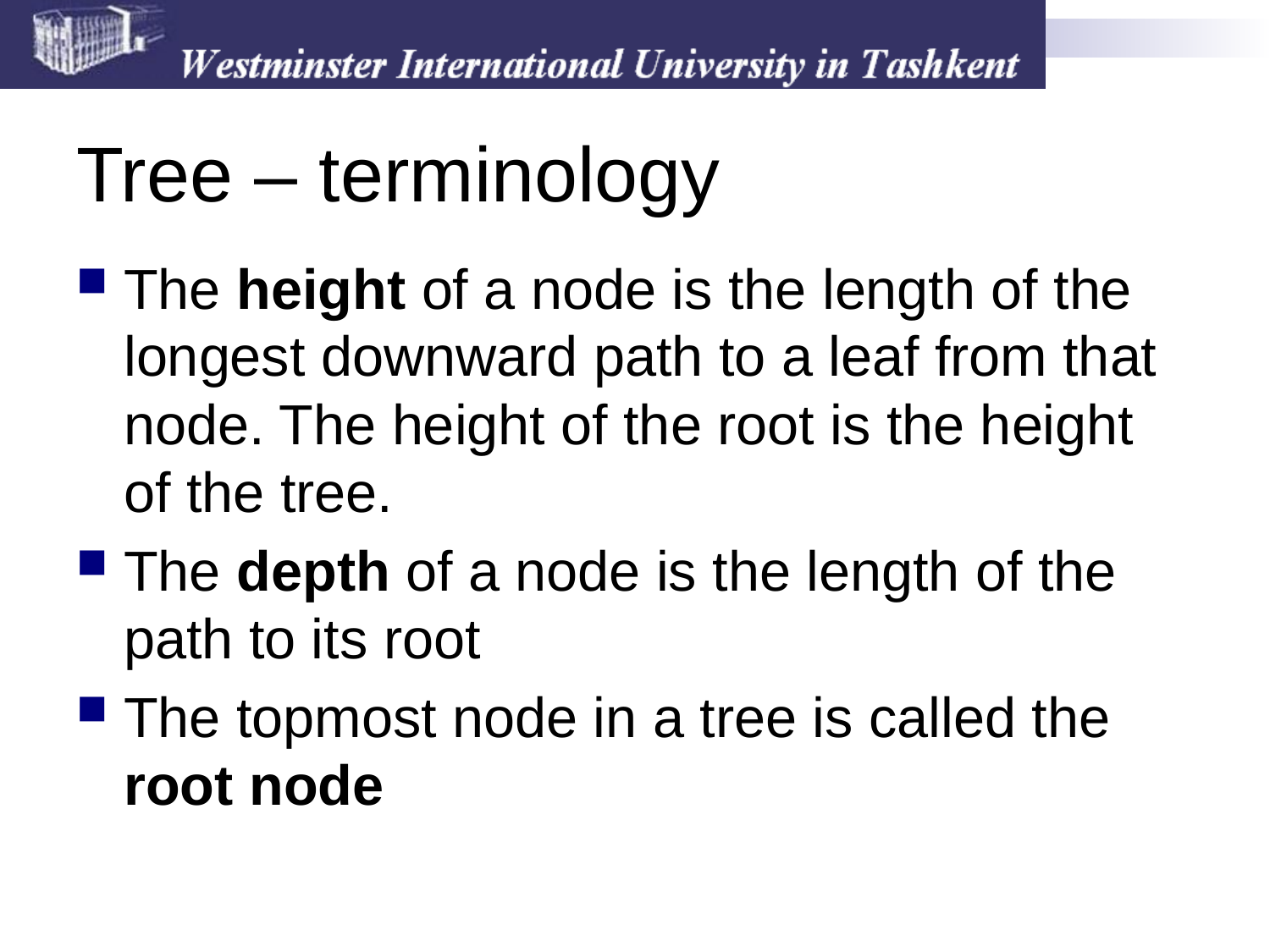

# Tree – terminology
The height of a node is the length of the longest downward path to a leaf from that node. The height of the root is the height of the tree.
The depth of a node is the length of the path to its root
The topmost node in a tree is called the root node